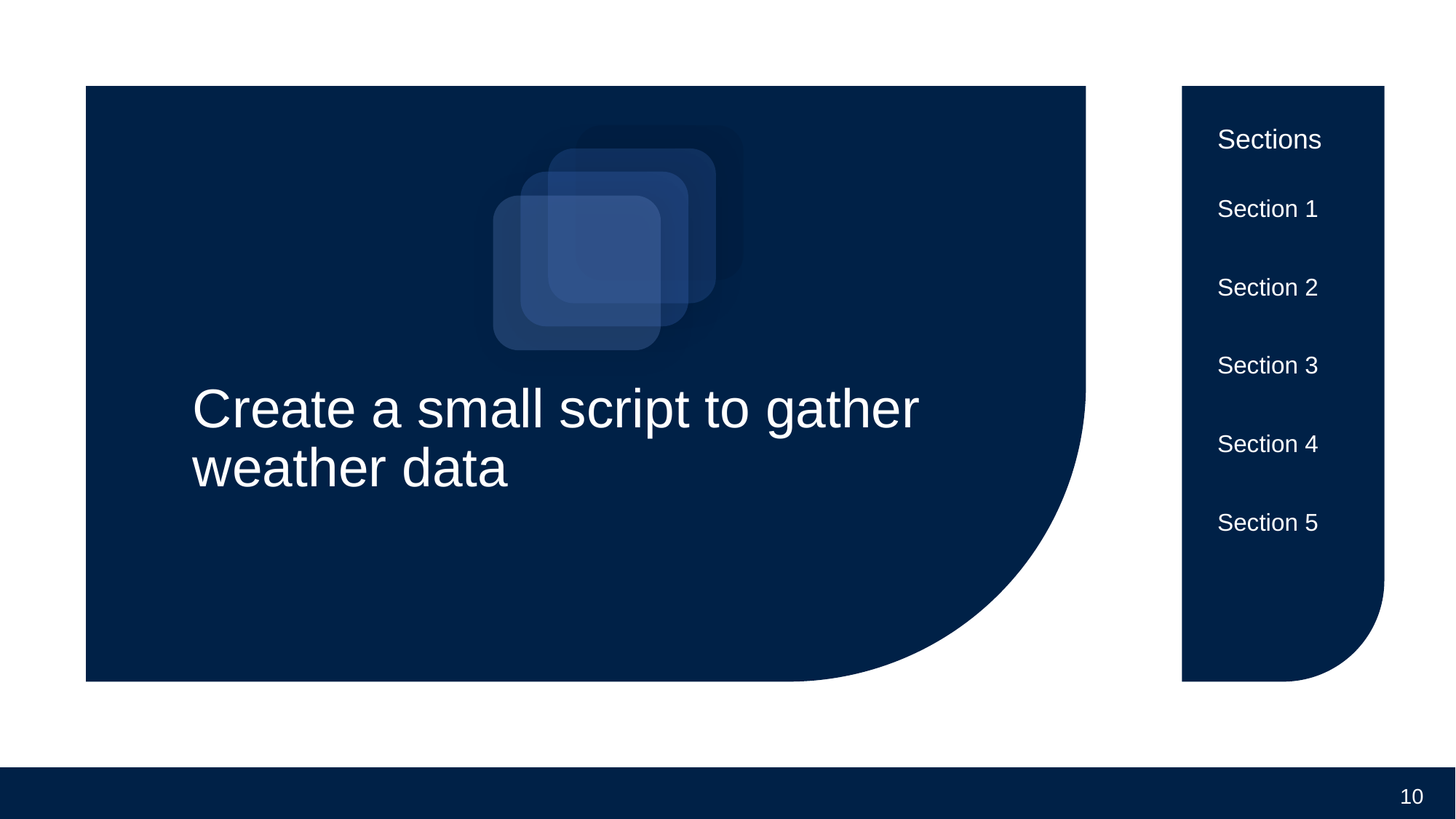

Section 1
Section 2
Section 3
# Create a small script to gather weather data
Section 4
Section 5